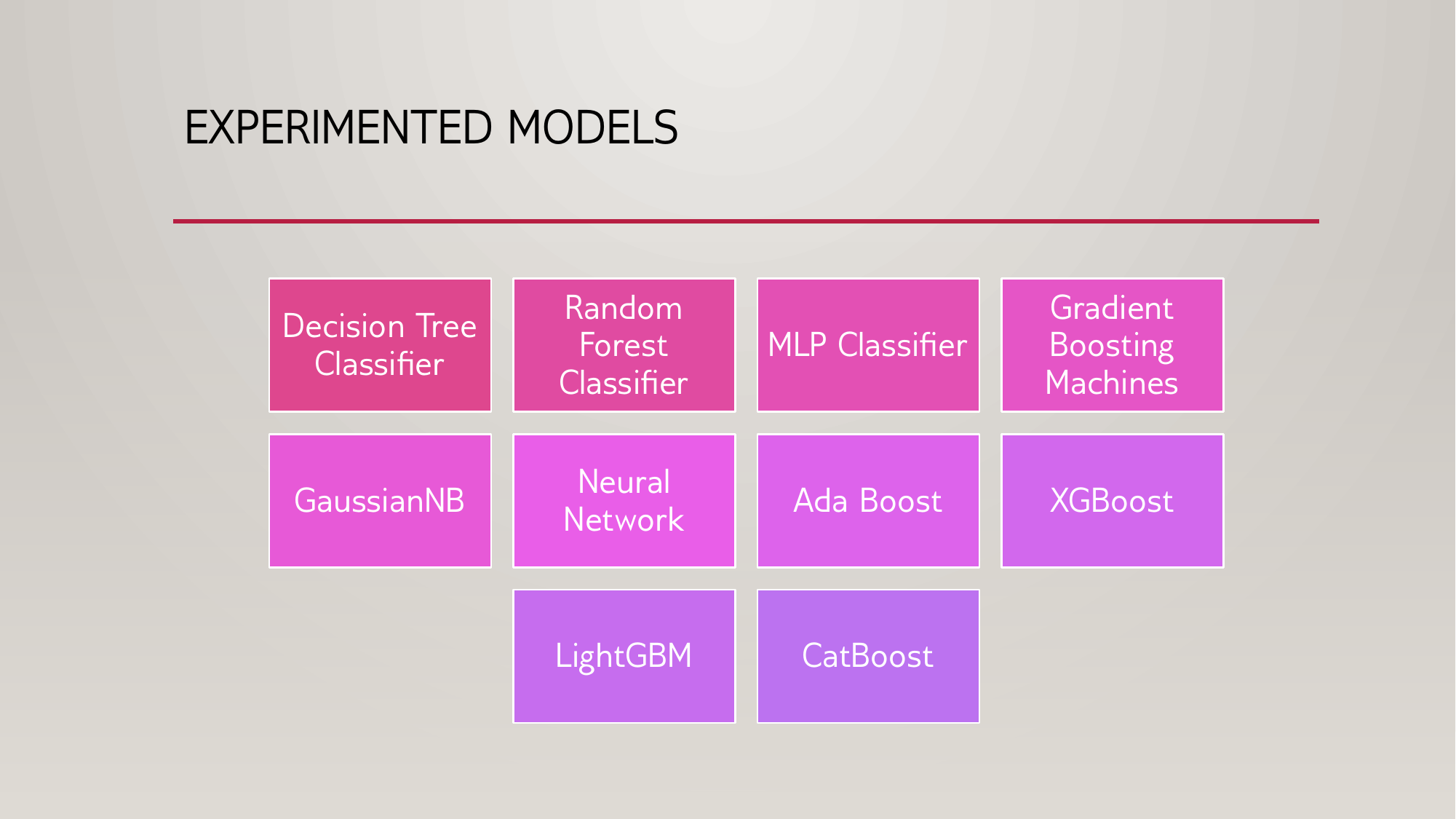

# Experimented Models

Decision Tree Classifier
Random Forest Classifier
MLP Classifier
Gradient Boosting Machines
GaussianNB
Neural Network
Ada Boost
XGBoost
LightGBM
CatBoost